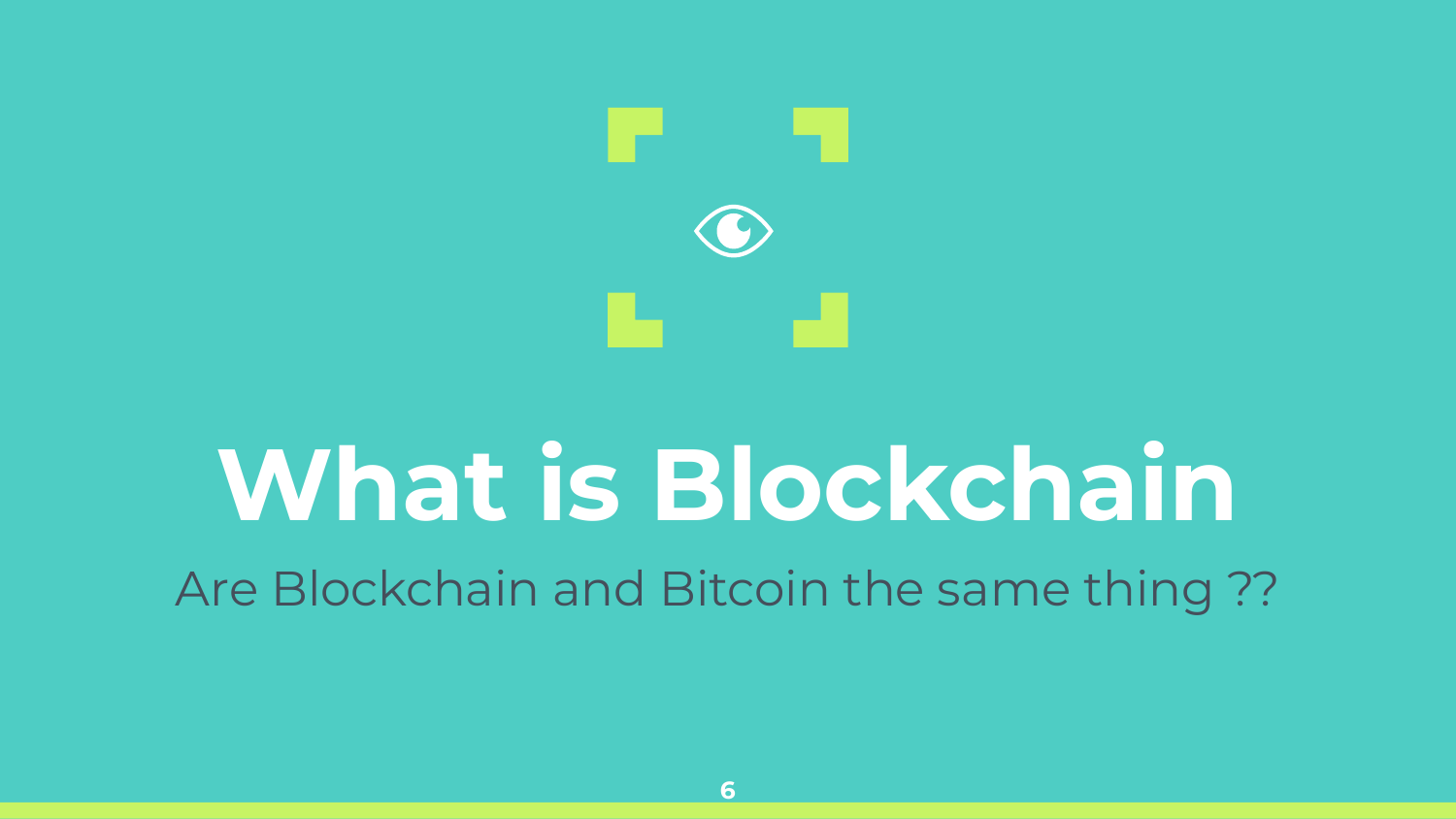

What is Blockchain
Are Blockchain and Bitcoin the same thing ??
6